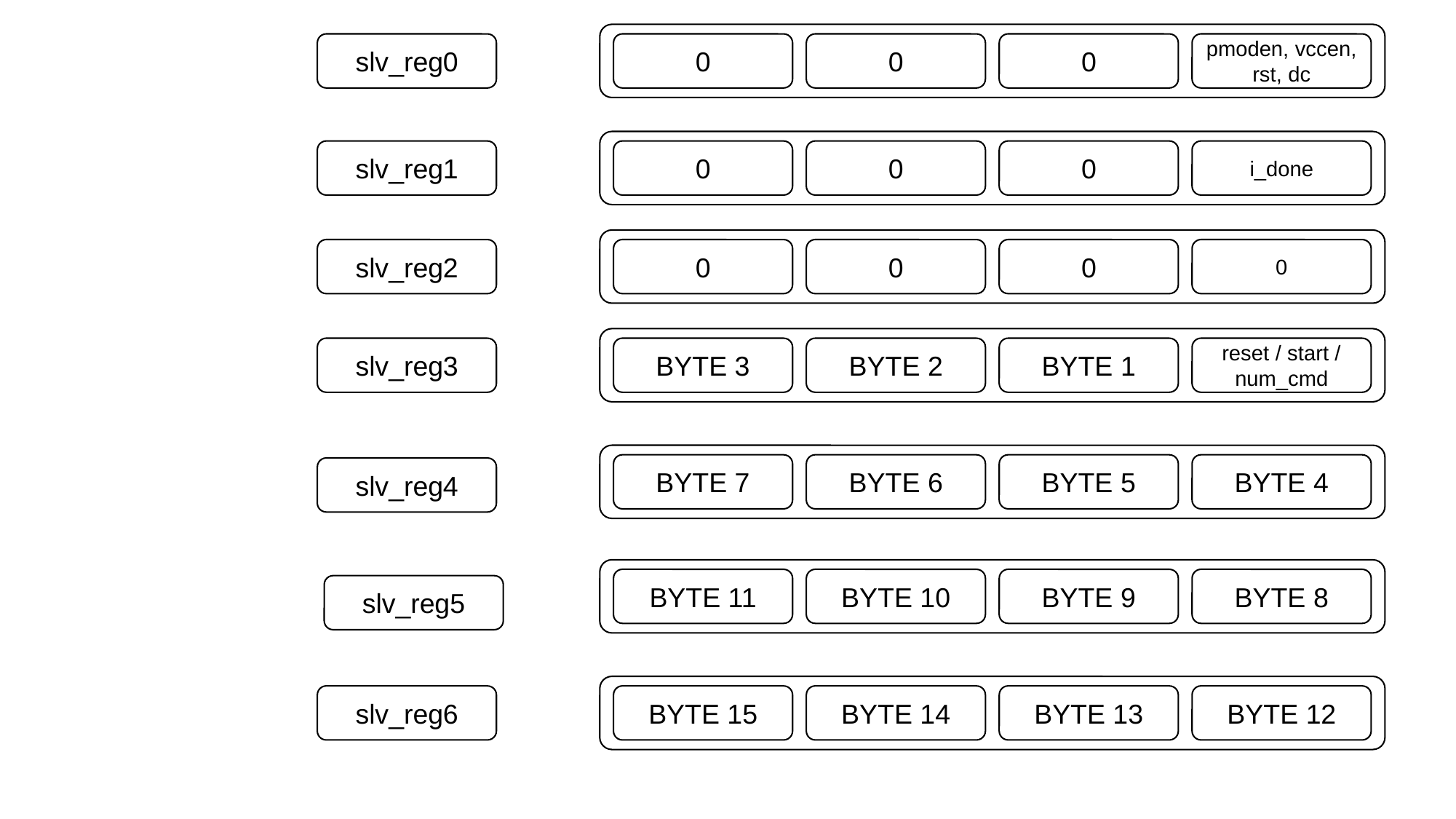

slv_reg0
0
0
pmoden, vccen, rst, dc
0

slv_reg1
0
0
i_done
0

slv_reg2
0
0
0
0

slv_reg3
BYTE 2
BYTE 1
reset / start / num_cmd
BYTE 3

BYTE 6
BYTE 5
BYTE 4
BYTE 7
slv_reg4

BYTE 10
BYTE 9
BYTE 8
BYTE 11
slv_reg5

slv_reg6
BYTE 14
BYTE 13
BYTE 12
BYTE 15